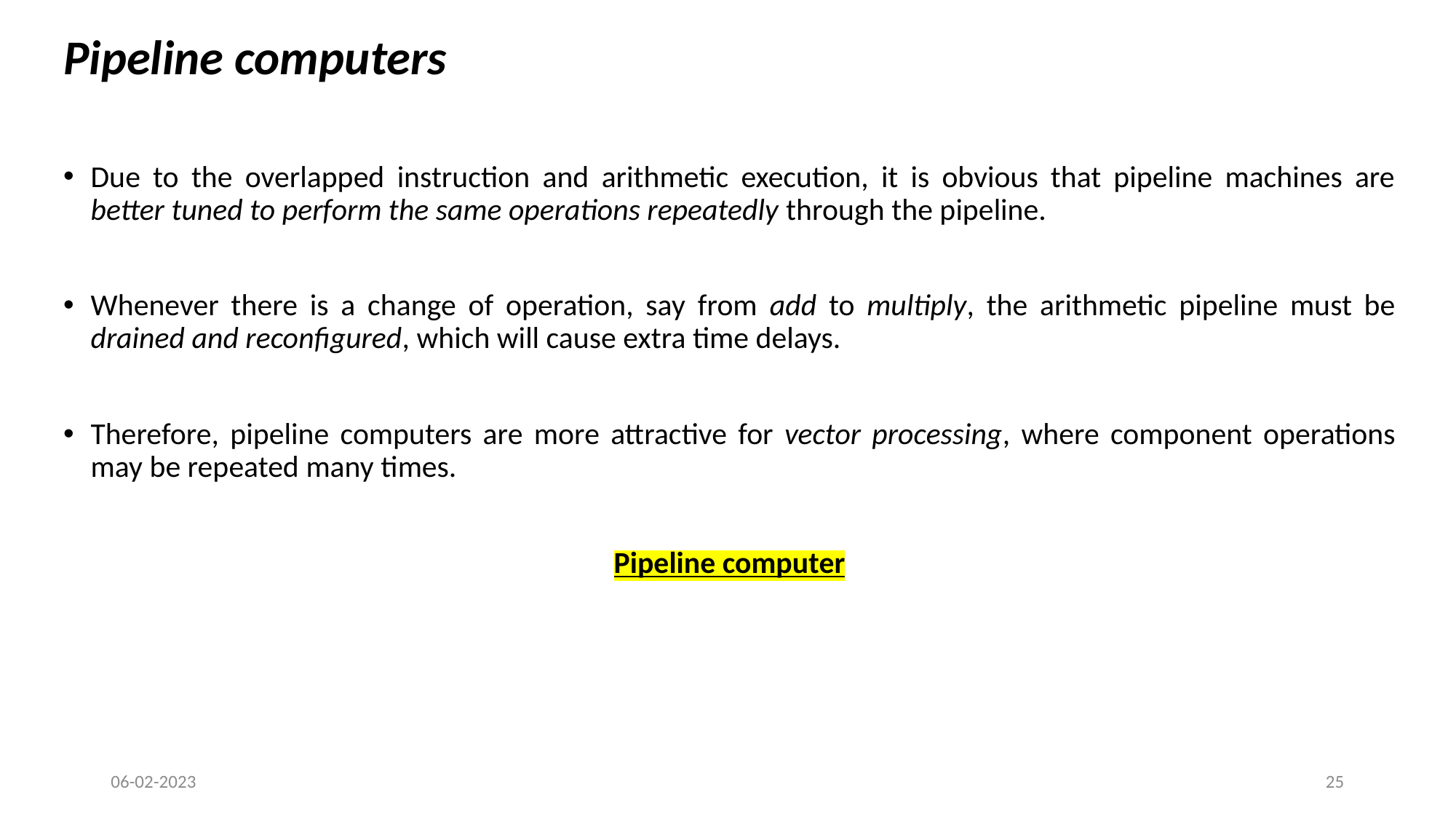

Pipeline computers

Due to the overlapped instruction and arithmetic execution, it is obvious that pipeline machines are better tuned to perform the same operations repeatedly through the pipeline.

Whenever there is a change of operation, say from add to multiply, the arithmetic pipeline must be drained and reconfigured, which will cause extra time delays.

Therefore, pipeline computers are more attractive for vector processing, where component operations may be repeated many times.

Pipeline computer

06-02-2023
25